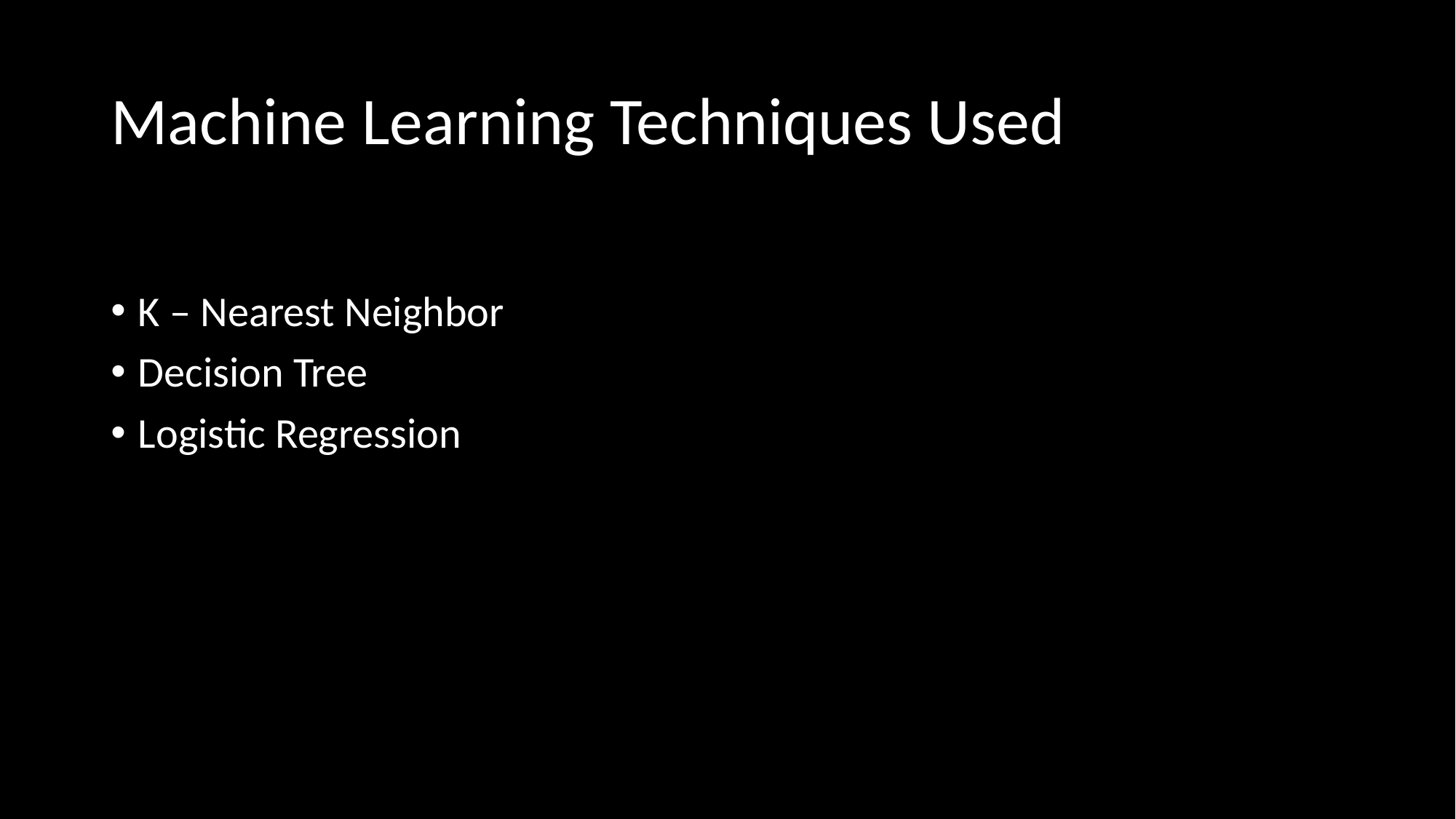

# Machine Learning Techniques Used

K – Nearest Neighbor
Decision Tree
Logistic Regression